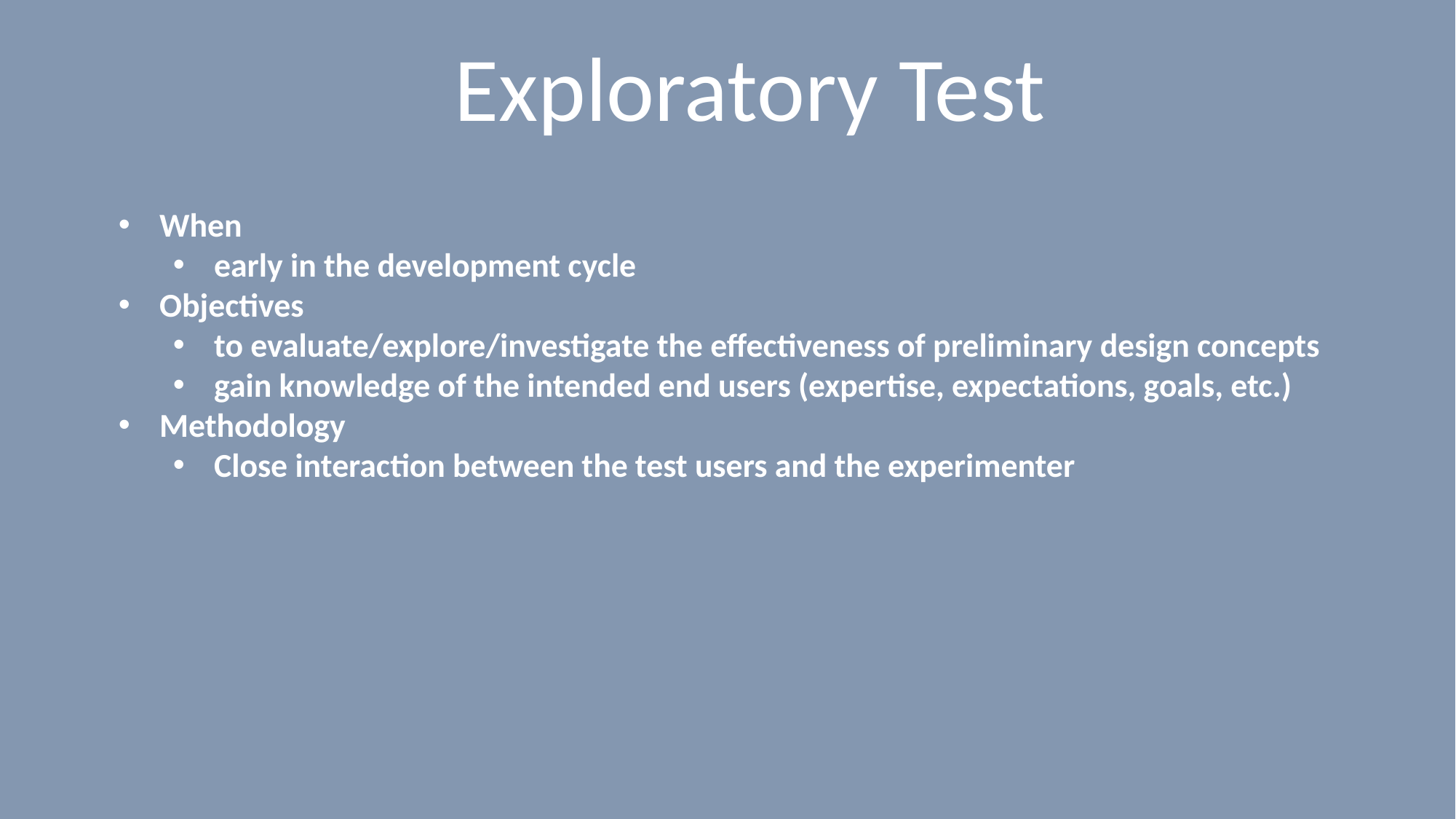

# Exploratory Test
When
early in the development cycle
Objectives
to evaluate/explore/investigate the effectiveness of preliminary design concepts
gain knowledge of the intended end users (expertise, expectations, goals, etc.)
Methodology
Close interaction between the test users and the experimenter